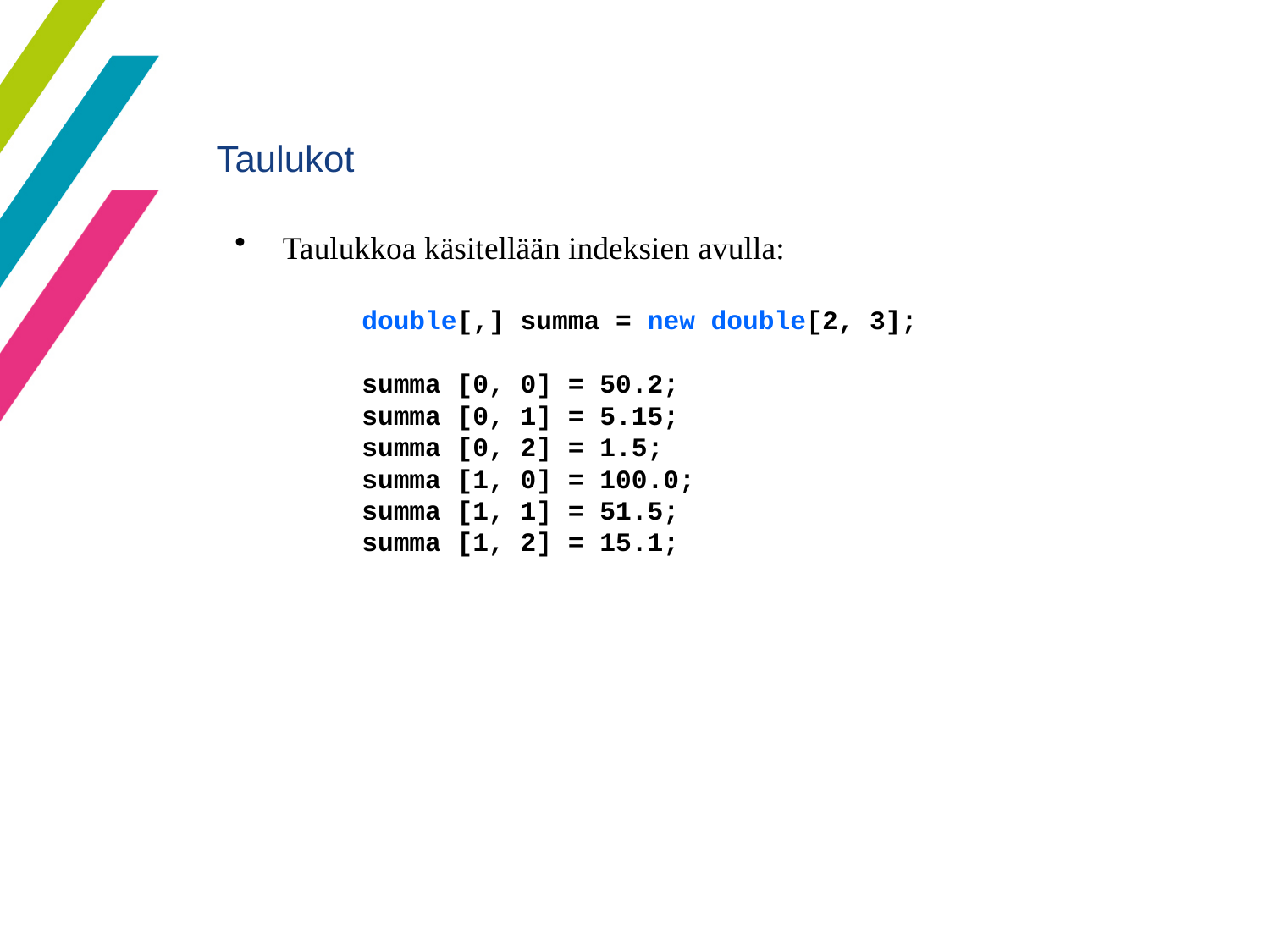

53
Taulukot
Taulukkoa käsitellään indeksien avulla:

double[,] summa = new double[2, 3];

summa [0, 0] = 50.2;
summa [0, 1] = 5.15;
summa [0, 2] = 1.5;
summa [1, 0] = 100.0;
summa [1, 1] = 51.5;
summa [1, 2] = 15.1;